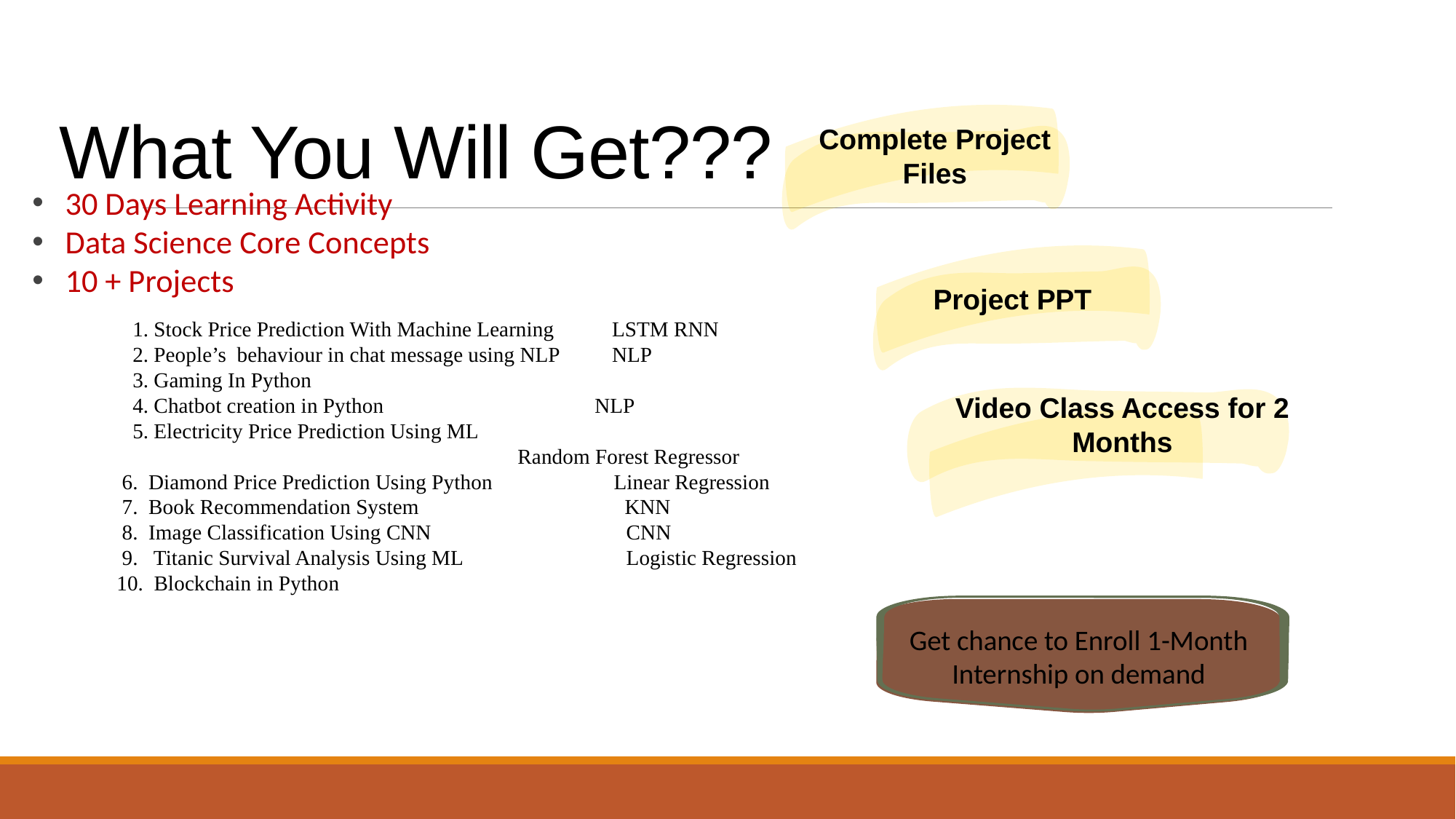

Complete Project Files
# What You Will Get???
30 Days Learning Activity
Data Science Core Concepts
10 + Projects

Project PPT
   1. Stock Price Prediction With Machine Learning           LSTM RNN
   2. People’s  behaviour in chat message using NLP          NLP
   3. Gaming In Python
   4. Chatbot creation in Python                                        NLP
   5. Electricity Price Prediction Using ML                                                                                                                                                              Random Forest Regressor
 6.  Diamond Price Prediction Using Python                       Linear Regression
 7.  Book Recommendation System                                       KNN
 8.  Image Classification Using CNN                                     CNN
 9.   Titanic Survival Analysis Using ML                               Logistic Regression
10.  Blockchain in Python

Video Class Access for 2 Months

Get chance to Enroll 1-Month Internship on demand